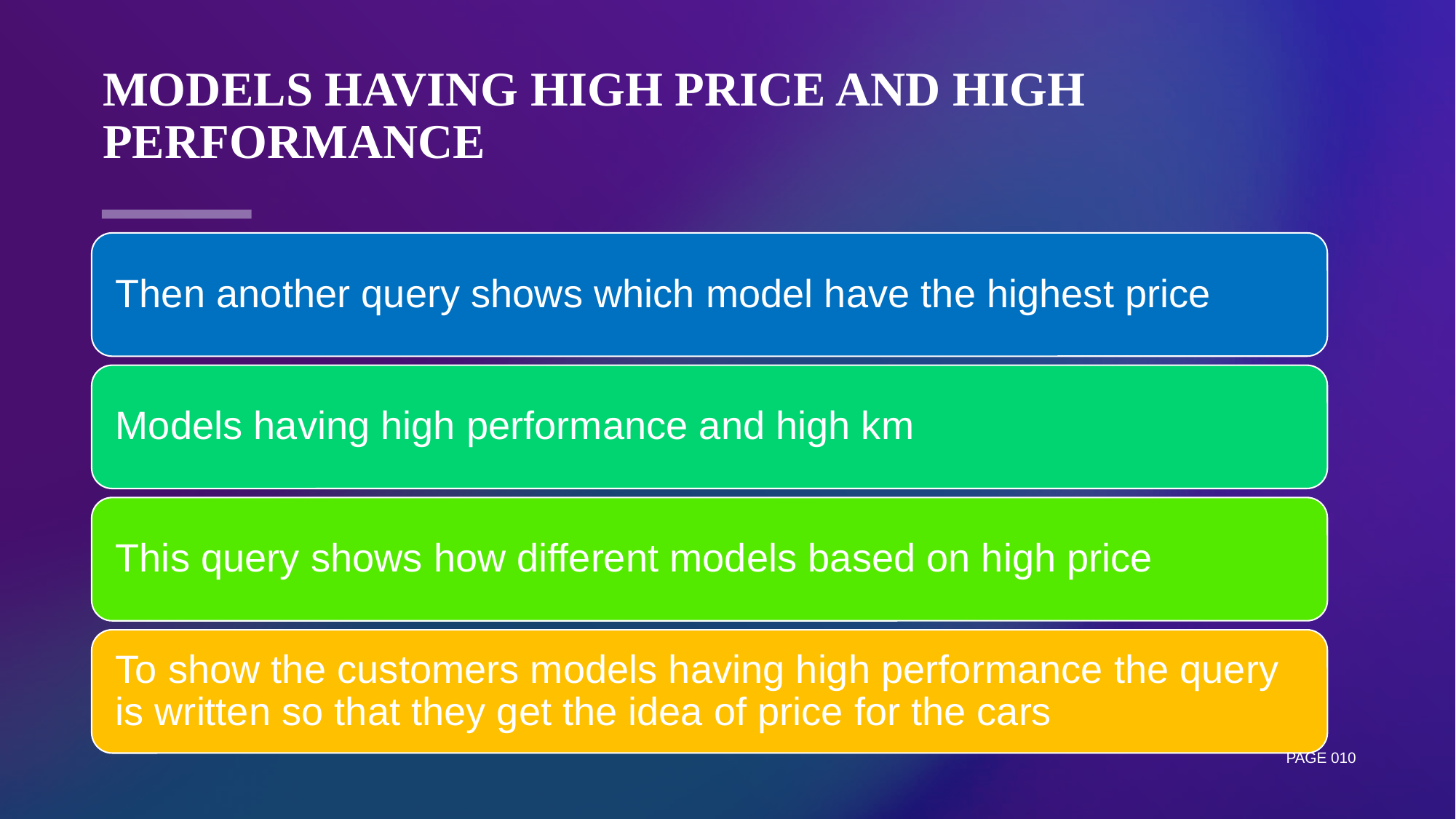

# Models having high price and high performance
Then another query shows which model have the highest price
Models having high performance and high km
This query shows how different models based on high price
To show the customers models having high performance the query is written so that they get the idea of price for the cars
Page 010